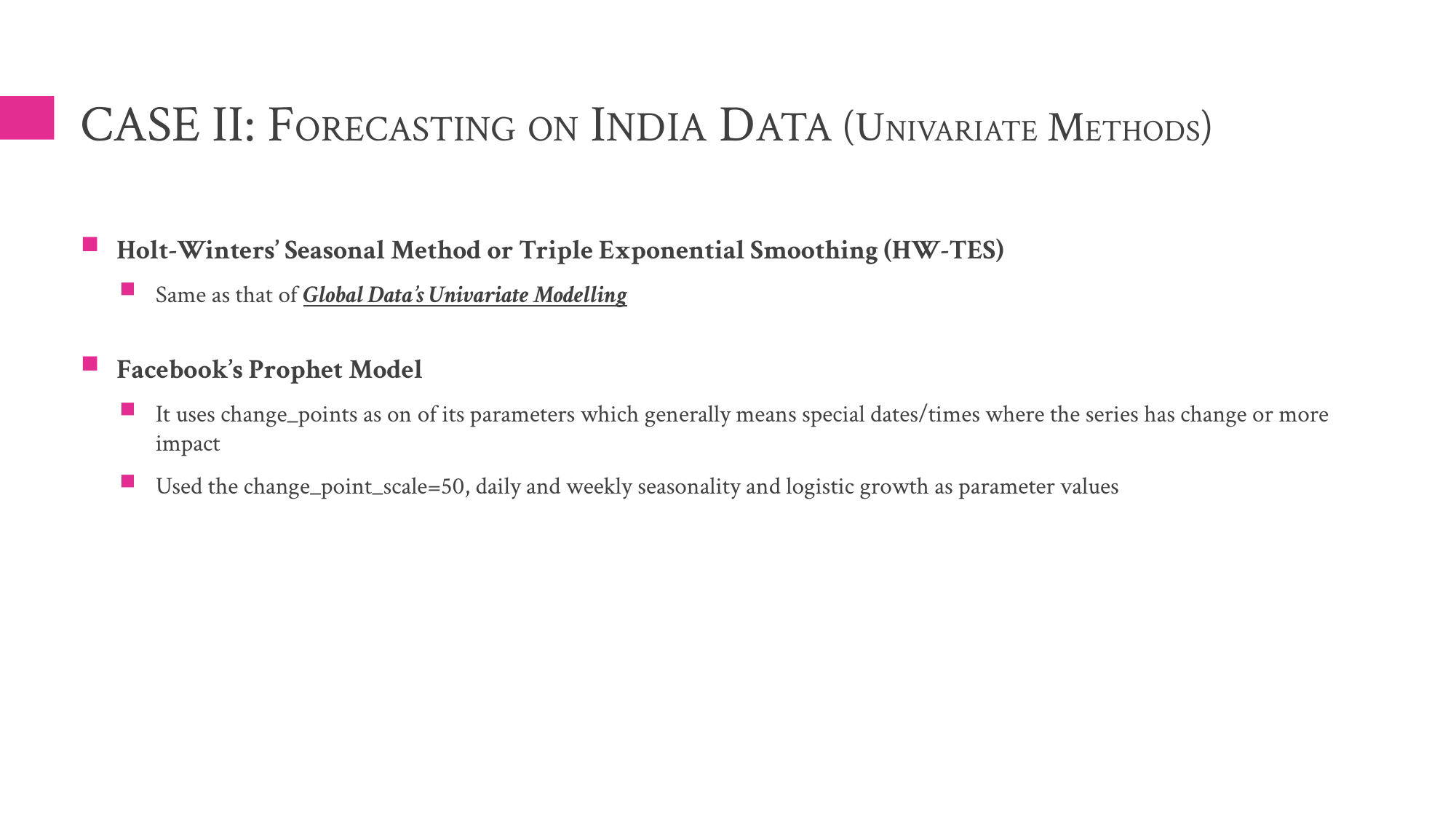

# Case II: Forecasting on INDIA data (Univariate methods)
Holt-Winters’ Seasonal Method or Triple Exponential Smoothing (HW-TES)
Same as that of Global Data’s Univariate Modelling
Facebook’s Prophet Model
It uses change_points as on of its parameters which generally means special dates/times where the series has change or more impact
Used the change_point_scale=50, daily and weekly seasonality and logistic growth as parameter values